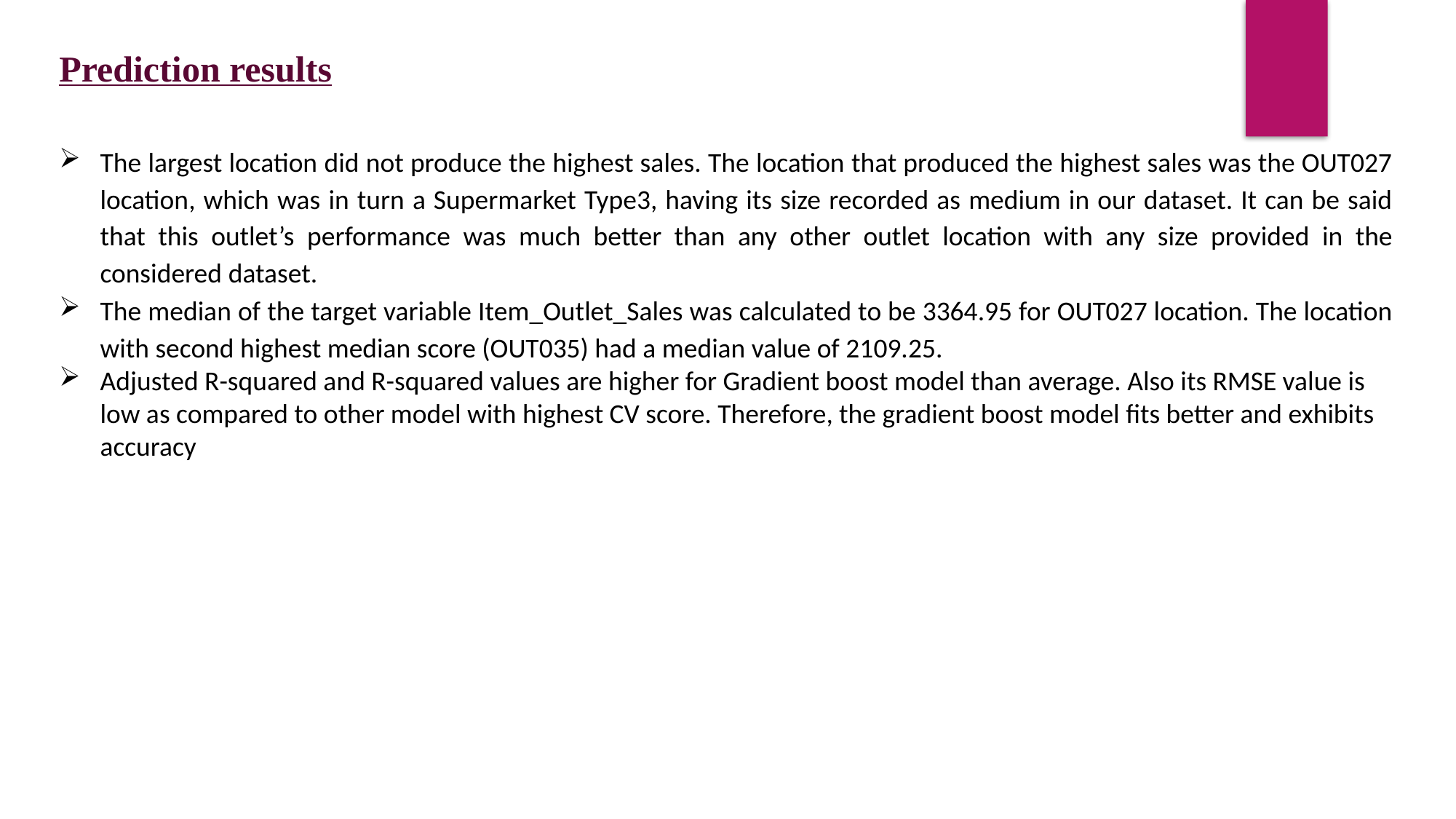

Prediction results
The largest location did not produce the highest sales. The location that produced the highest sales was the OUT027 location, which was in turn a Supermarket Type3, having its size recorded as medium in our dataset. It can be said that this outlet’s performance was much better than any other outlet location with any size provided in the considered dataset.
The median of the target variable Item_Outlet_Sales was calculated to be 3364.95 for OUT027 location. The location with second highest median score (OUT035) had a median value of 2109.25.
Adjusted R-squared and R-squared values are higher for Gradient boost model than average. Also its RMSE value is low as compared to other model with highest CV score. Therefore, the gradient boost model fits better and exhibits accuracy